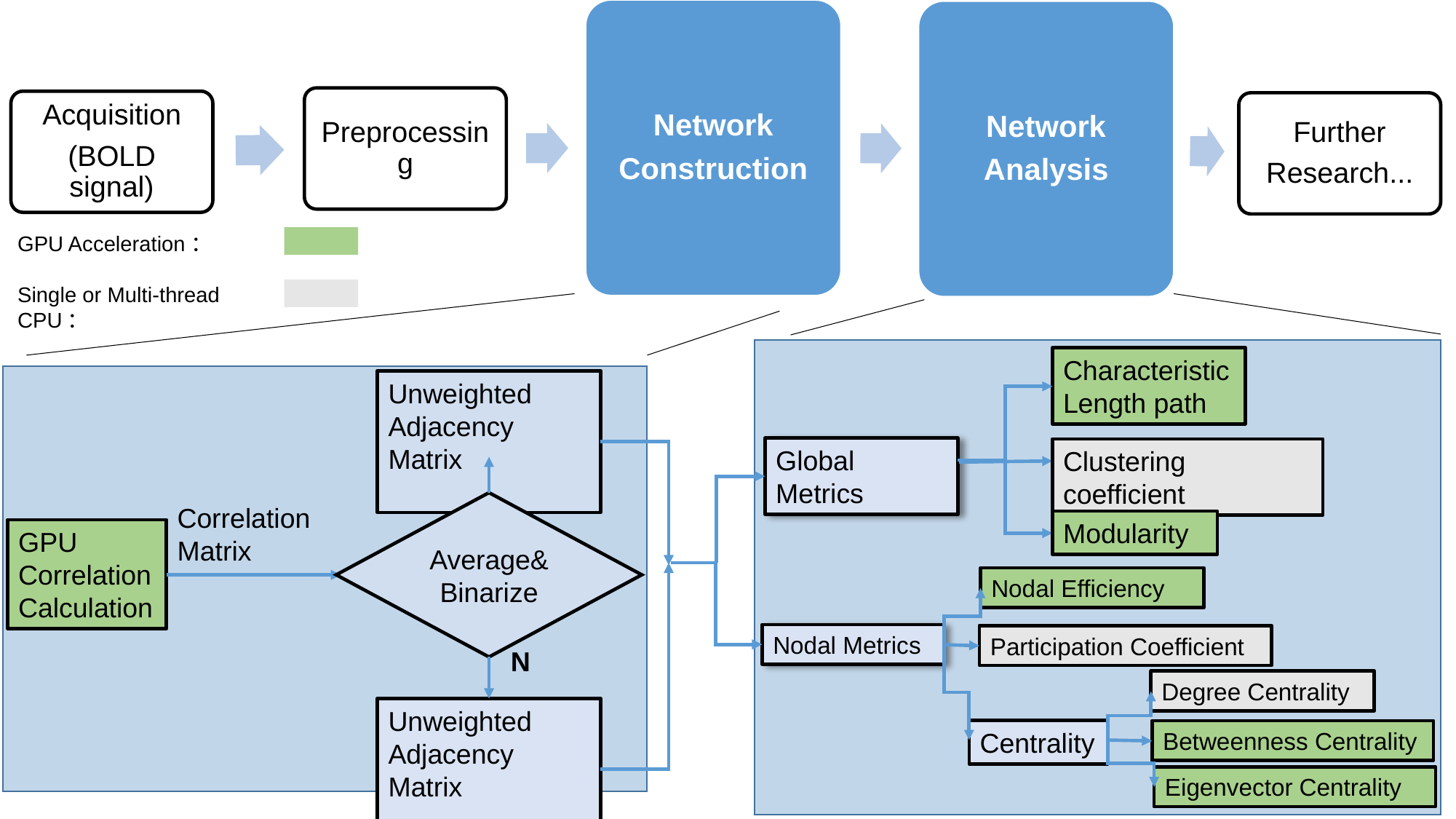

Network
Construction
Network
Analysis
Preprocessing
Acquisition
(BOLD signal)
Further
Research...

GPU Acceleration：

Single or Multi-thread CPU：

Characteristic Length path
Clustering coefficient
Modularity
Global Metrics

Unweighted
Adjacency Matrix

Average&Binarize
GPU
Correlation Calculation
Correlation Matrix
Unweighted
Adjacency Matrix

Y
N
Nodal Efficiency
Nodal Metrics
Participation Coefficient
Degree Centrality
Centrality
Betweenness Centrality
Eigenvector Centrality